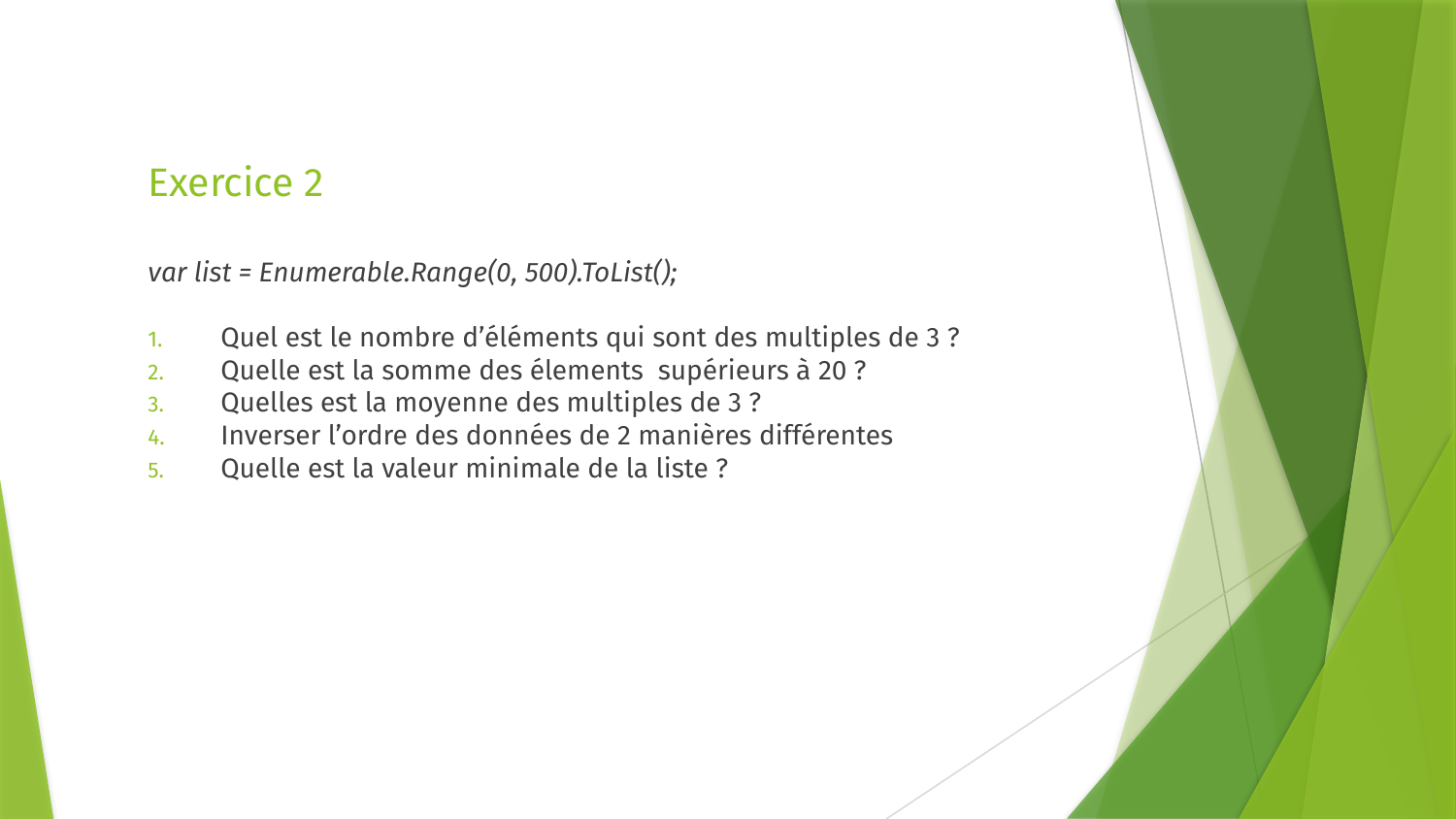

# Exercice 2
var list = Enumerable.Range(0, 500).ToList();

Quel est le nombre d’éléments qui sont des multiples de 3 ?
Quelle est la somme des élements  supérieurs à 20 ?
Quelles est la moyenne des multiples de 3 ?
Inverser l’ordre des données de 2 manières différentes
Quelle est la valeur minimale de la liste ?